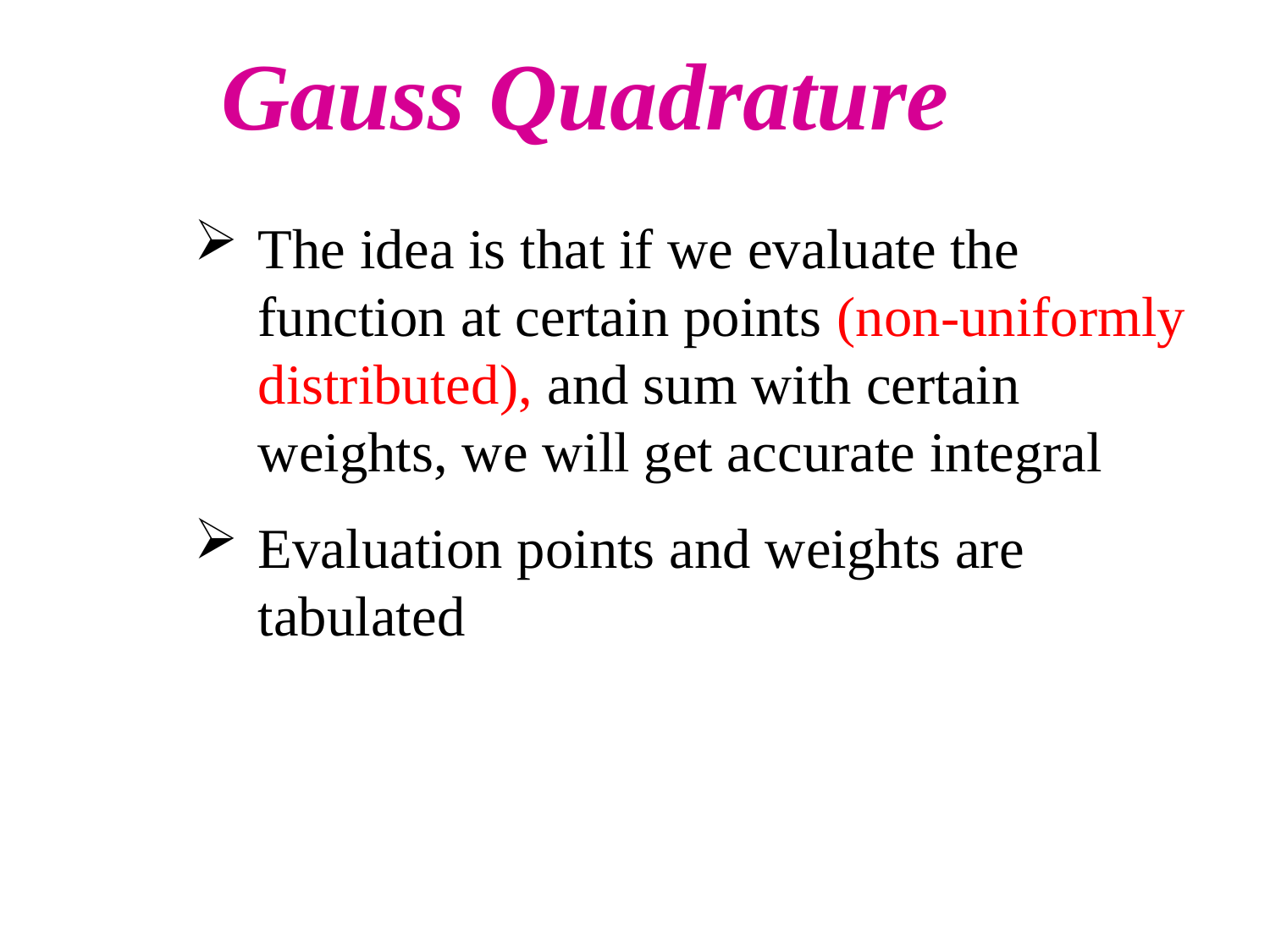

Gauss Quadrature
The idea is that if we evaluate the function at certain points (non-uniformly distributed), and sum with certain weights, we will get accurate integral
Evaluation points and weights are tabulated